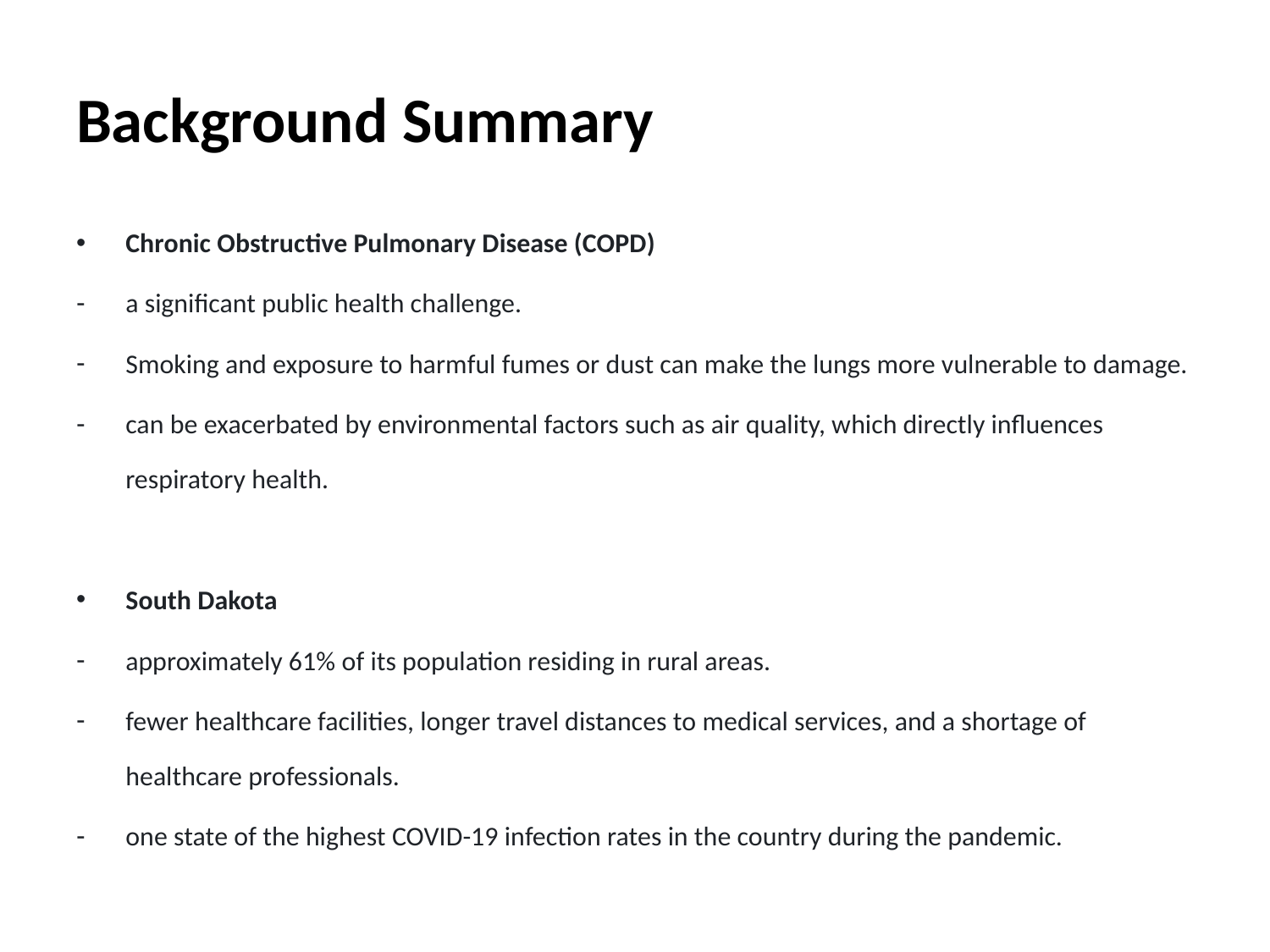

# Background Summary
Chronic Obstructive Pulmonary Disease (COPD)
a significant public health challenge.
Smoking and exposure to harmful fumes or dust can make the lungs more vulnerable to damage.
can be exacerbated by environmental factors such as air quality, which directly influences respiratory health.

South Dakota
approximately 61% of its population residing in rural areas.
fewer healthcare facilities, longer travel distances to medical services, and a shortage of healthcare professionals.
one state of the highest COVID-19 infection rates in the country during the pandemic.